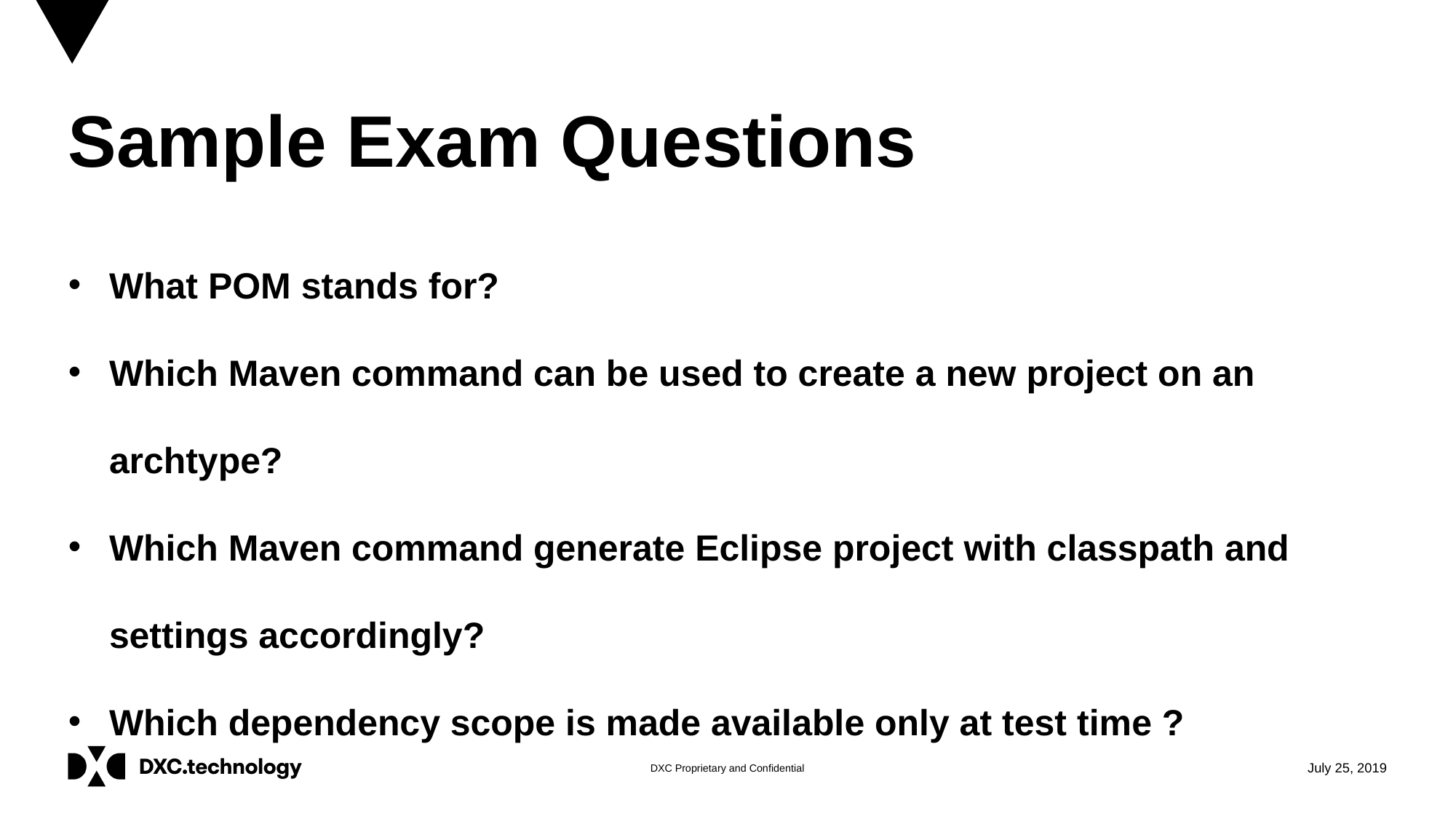

# Sample Exam Questions
What POM stands for?
Which Maven command can be used to create a new project on an archtype?
Which Maven command generate Eclipse project with classpath and settings accordingly?
Which dependency scope is made available only at test time ?